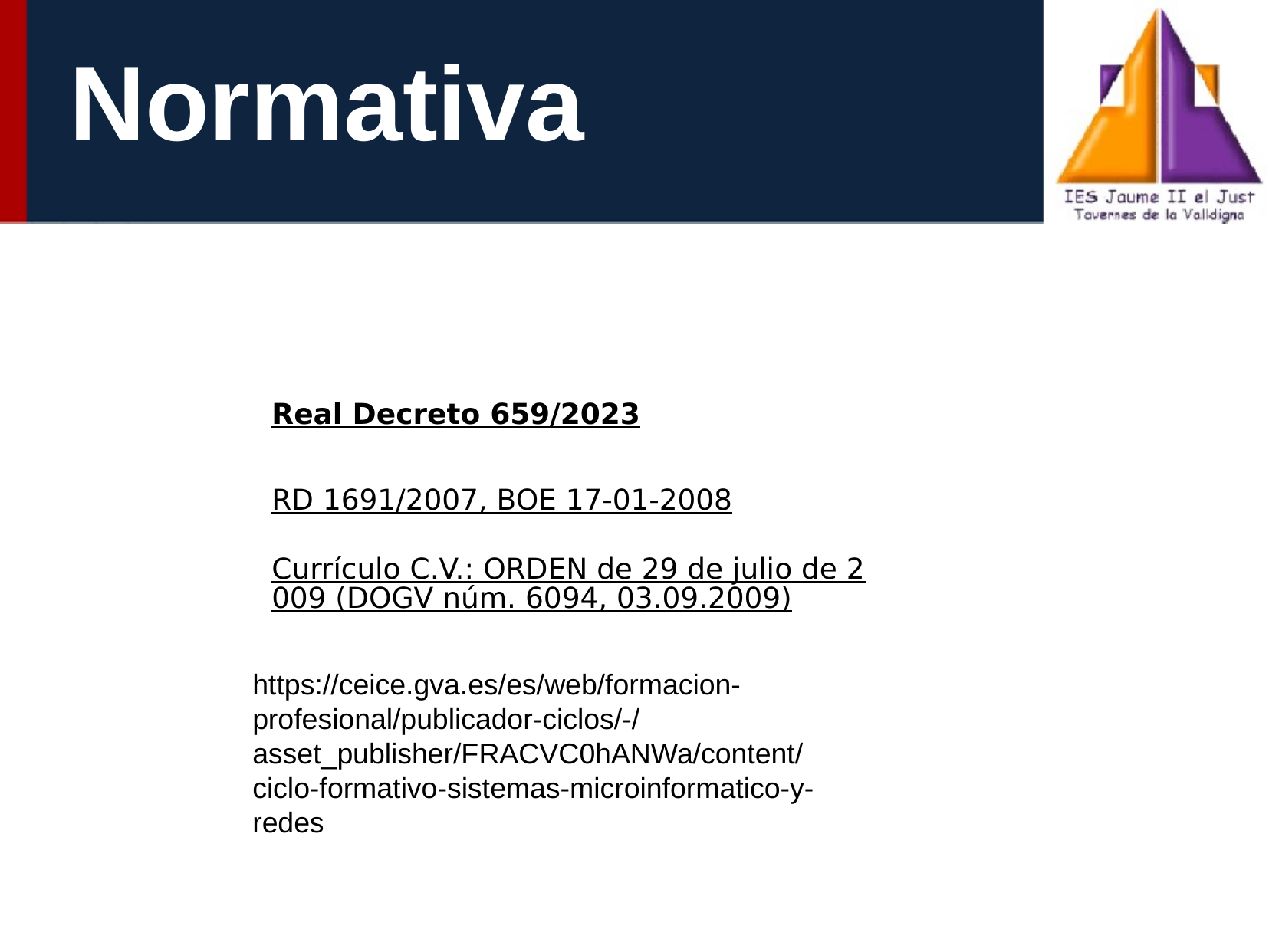

# Normativa
Real Decreto 659/2023
RD 1691/2007, BOE 17-01-2008

Currículo C.V.: ORDEN de 29 de julio de 2009 (DOGV núm. 6094, 03.09.2009)
https://ceice.gva.es/es/web/formacion-profesional/publicador-ciclos/-/asset_publisher/FRACVC0hANWa/content/ciclo-formativo-sistemas-microinformatico-y-redes